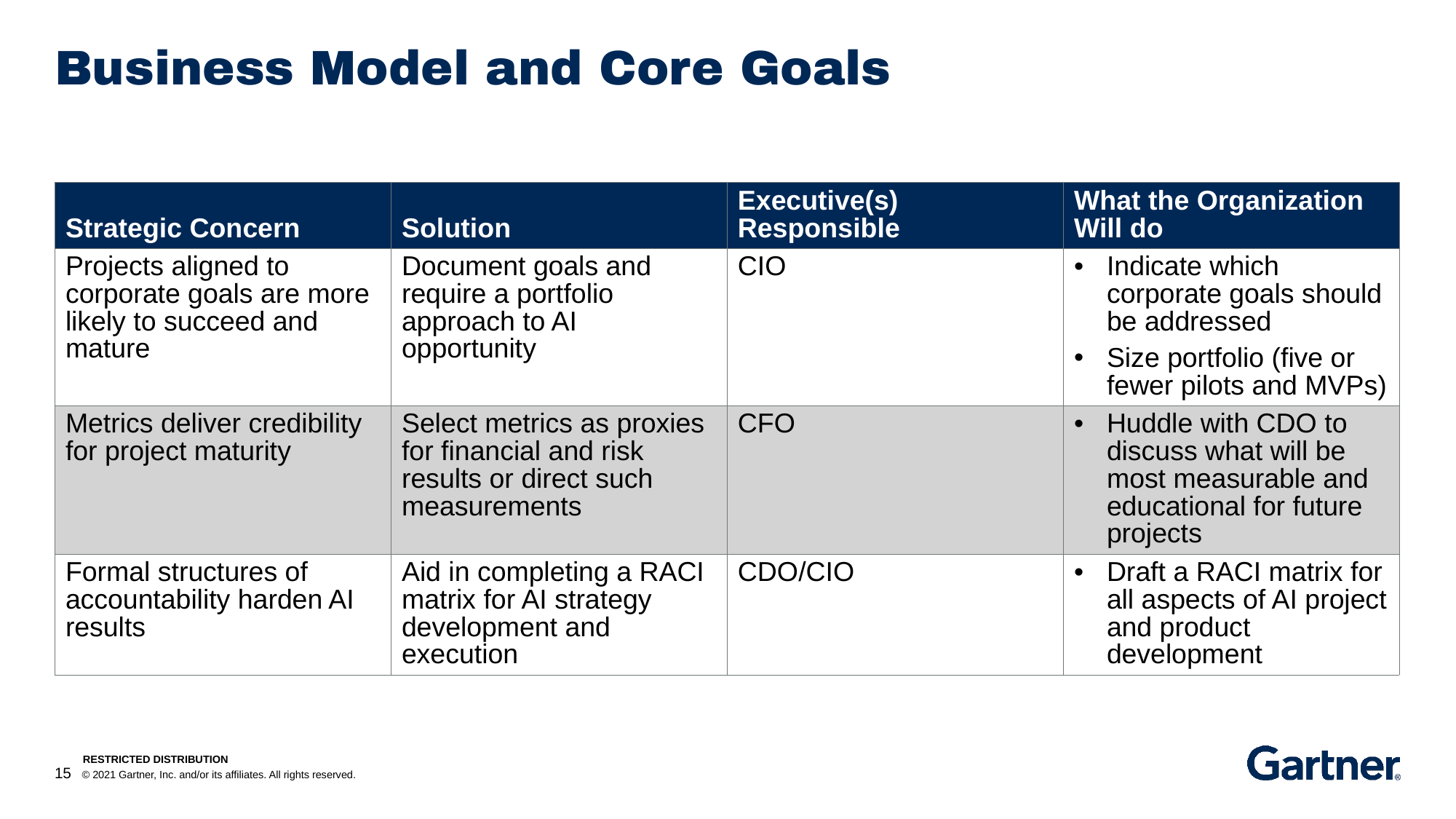

# Business Model and Core Goals

| Strategic Concern | Solution | Executive(s) Responsible | What the Organization Will do |
| --- | --- | --- | --- |
| Projects aligned to corporate goals are more likely to succeed and mature | Document goals and require a portfolio approach to AI opportunity | CIO | Indicate which corporate goals should be addressed Size portfolio (five or fewer pilots and MVPs) |
| Metrics deliver credibility for project maturity | Select metrics as proxies for financial and risk results or direct such measurements | CFO | Huddle with CDO to discuss what will be most measurable and educational for future projects |
| Formal structures of accountability harden AI results | Aid in completing a RACI matrix for AI strategy development and execution | CDO/CIO | Draft a RACI matrix for all aspects of AI project and product development |